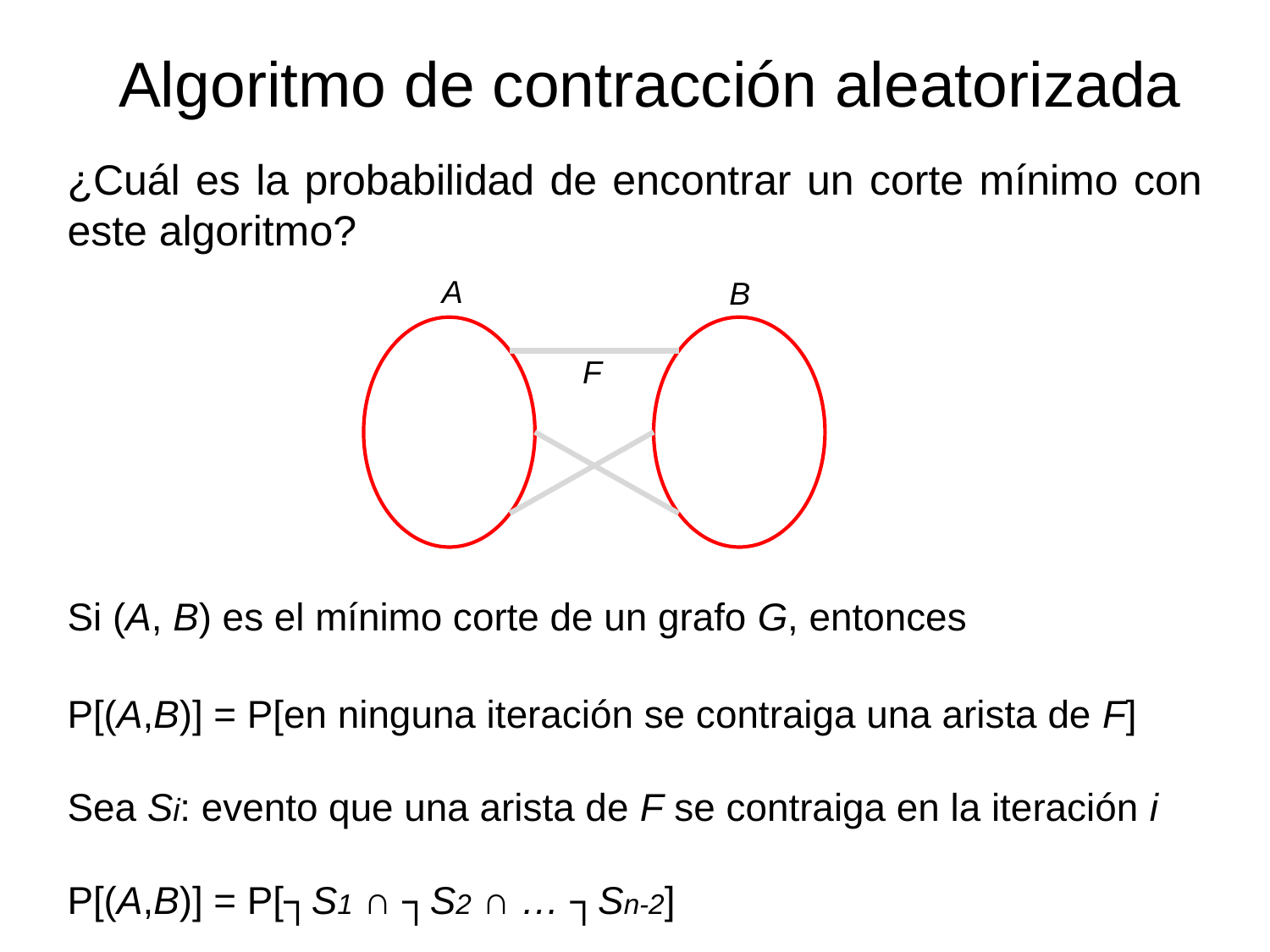

Algoritmo de contracción aleatorizada
¿Cuál es la probabilidad de encontrar un corte mínimo con este algoritmo?
A
B

F
Si (A, B) es el mínimo corte de un grafo G, entonces

P[(A,B)] = P[en ninguna iteración se contraiga una arista de F]

Sea Si: evento que una arista de F se contraiga en la iteración i

P[(A,B)] = P[┐S1 ∩ ┐S2 ∩ … ┐Sn-2]